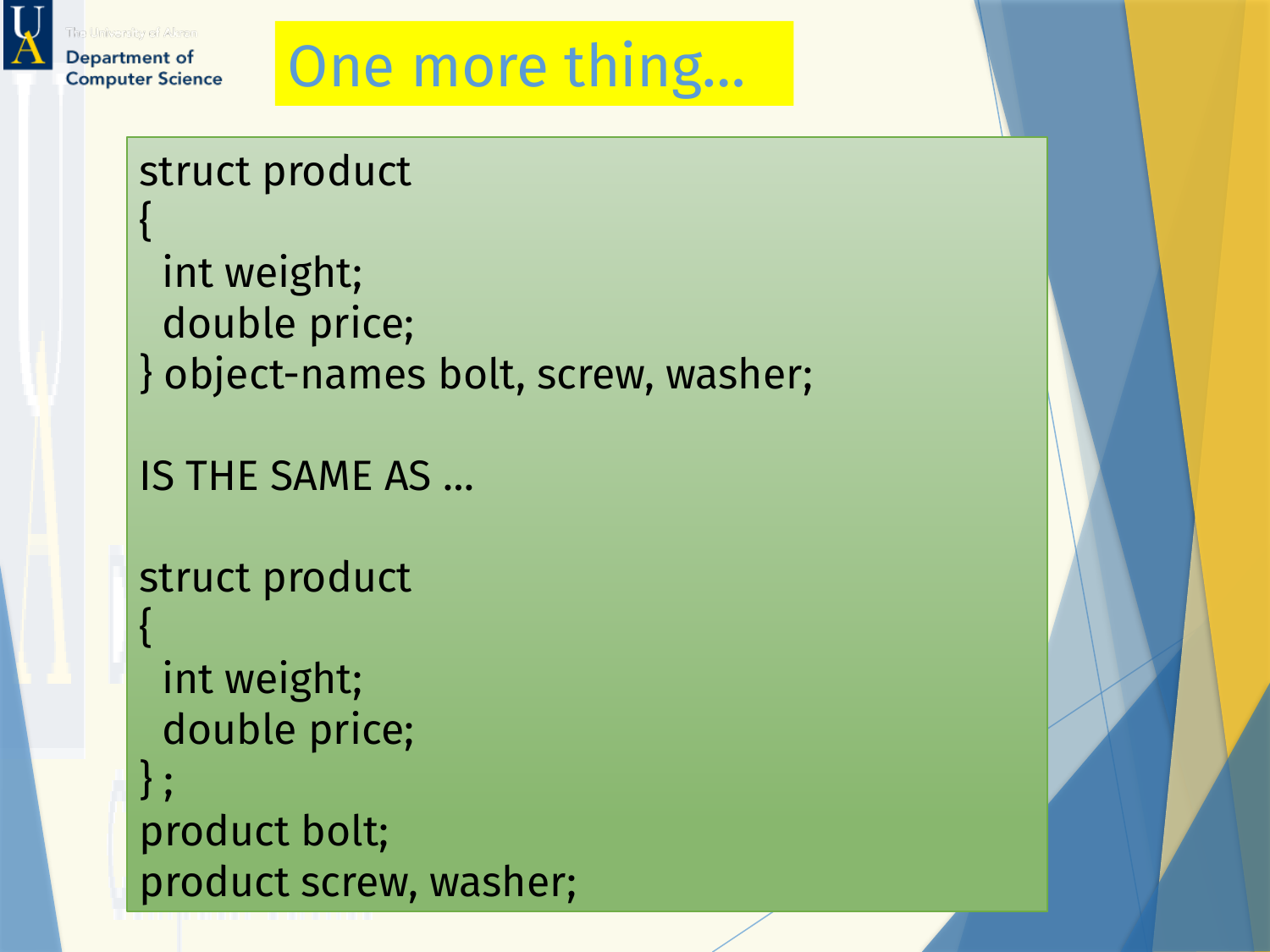

# One more thing…
struct product
{
  int weight;
  double price;
} object-names bolt, screw, washer;

IS THE SAME AS …

struct product
{
  int weight;
  double price;
} ;
product bolt;
product screw, washer;